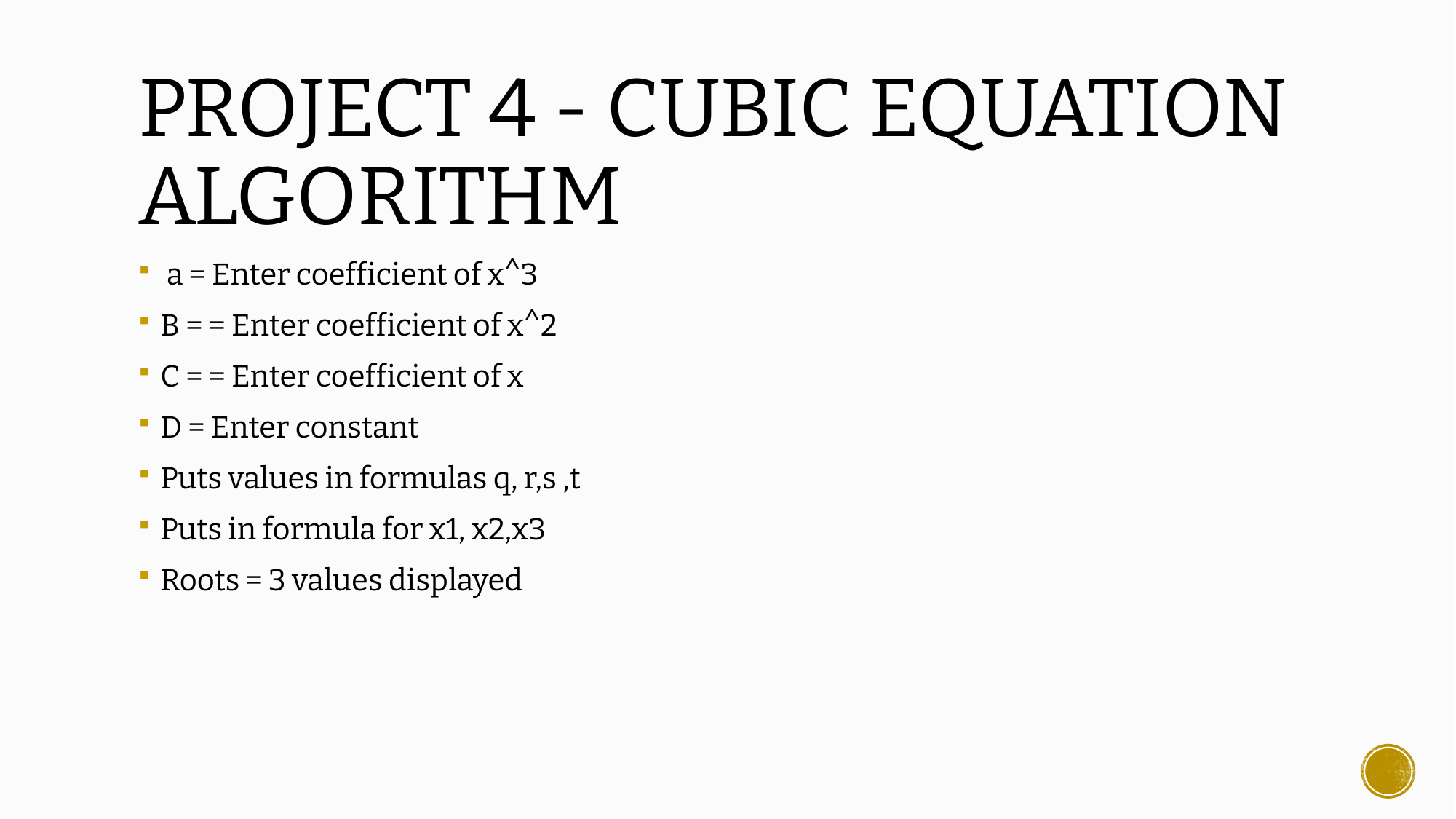

# Project 4 - Cubic equation algorithm
 a = Enter coefficient of x^3
B = = Enter coefficient of x^2
C = = Enter coefficient of x
D = Enter constant
Puts values in formulas q, r,s ,t
Puts in formula for x1, x2,x3
Roots = 3 values displayed